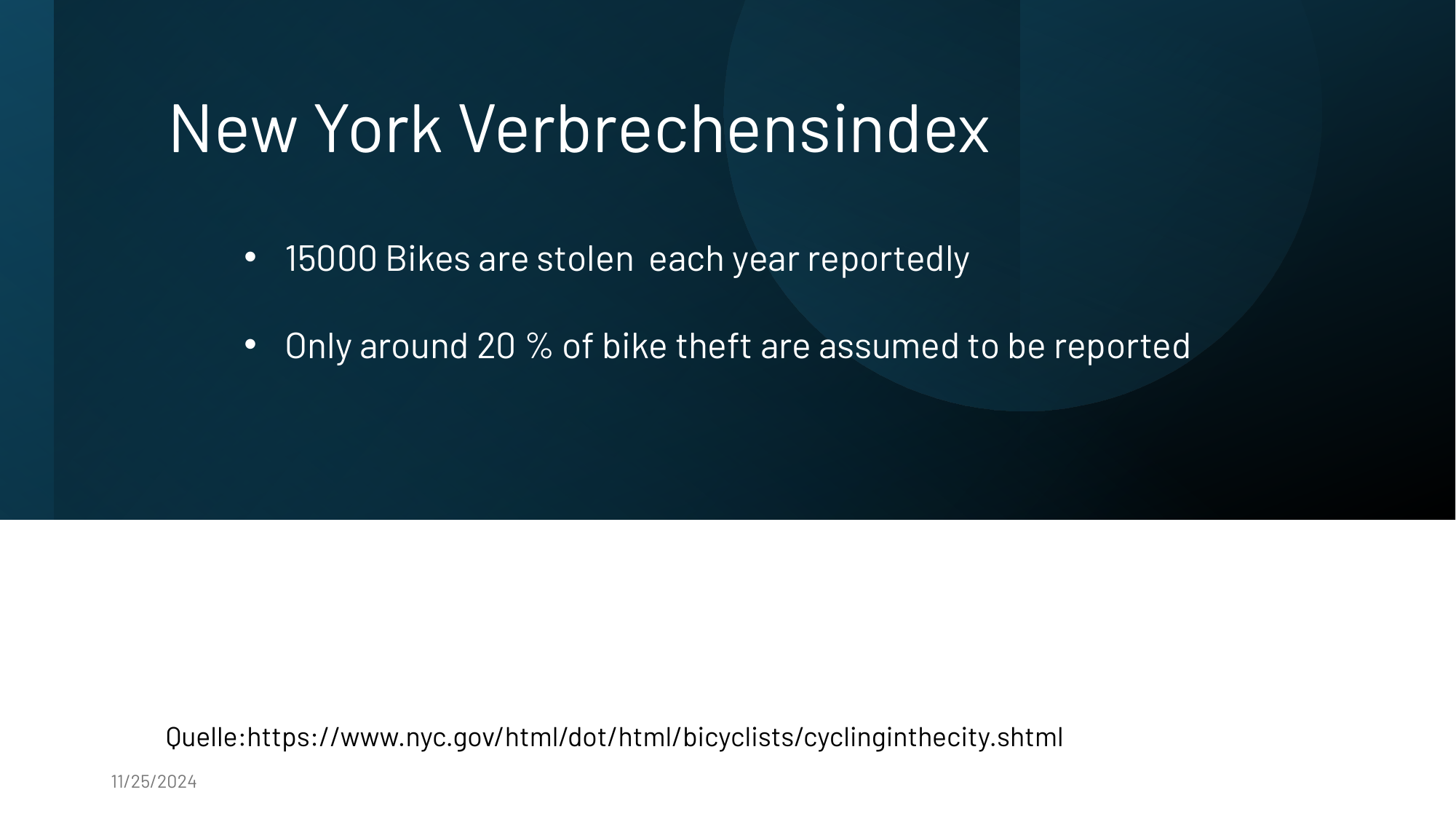

# New York Verbrechensindex
15000 Bikes are stolen  each year reportedly

Only around 20 % of bike theft are assumed to be reported

Quelle:https://www.nyc.gov/html/dot/html/bicyclists/cyclinginthecity.shtml
11/25/2024
Leon Brochmann
5